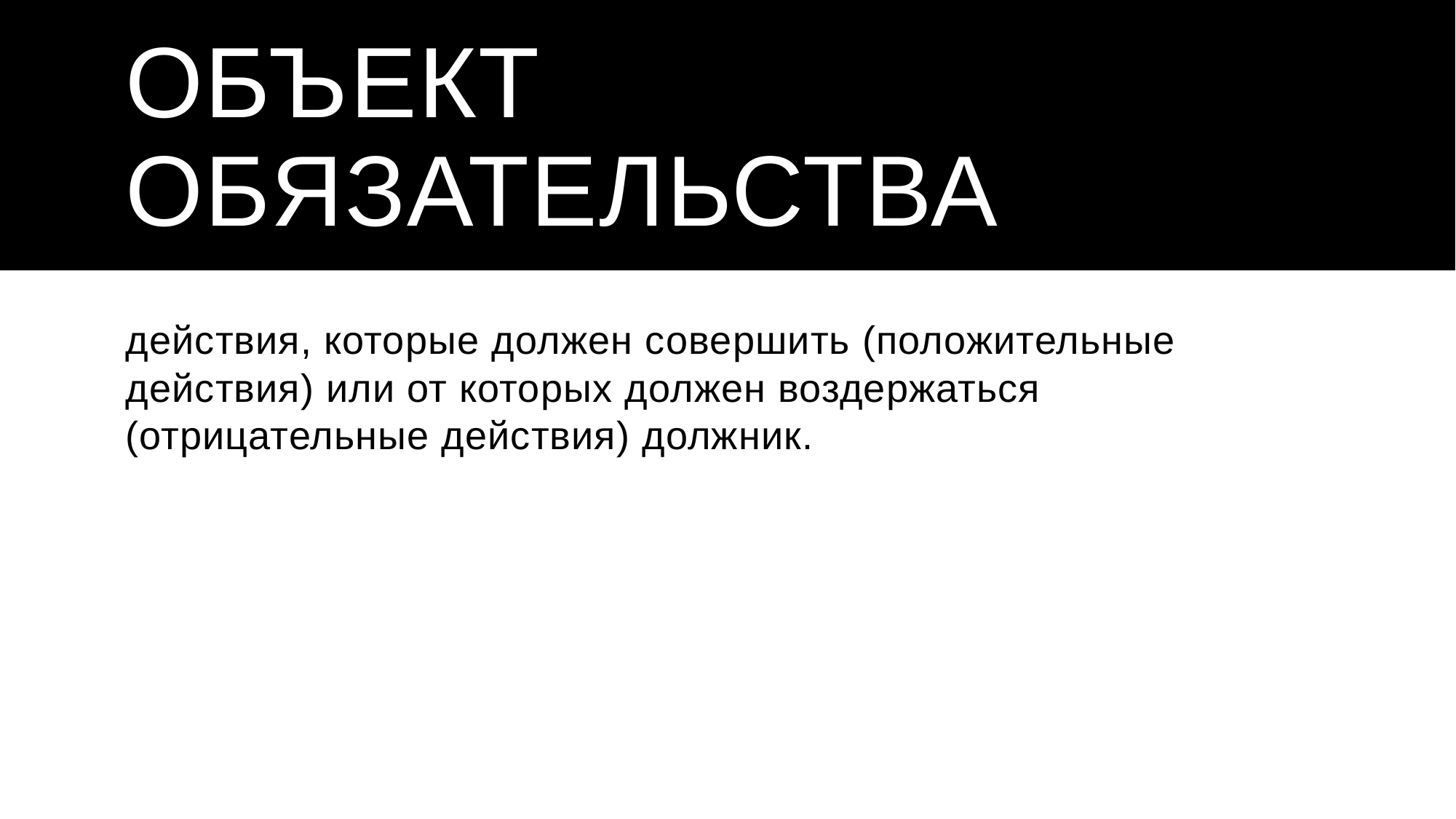

# Объект обязательства
действия, которые должен совершить (положительные действия) или от которых должен воздержаться (отрицательные действия) должник.